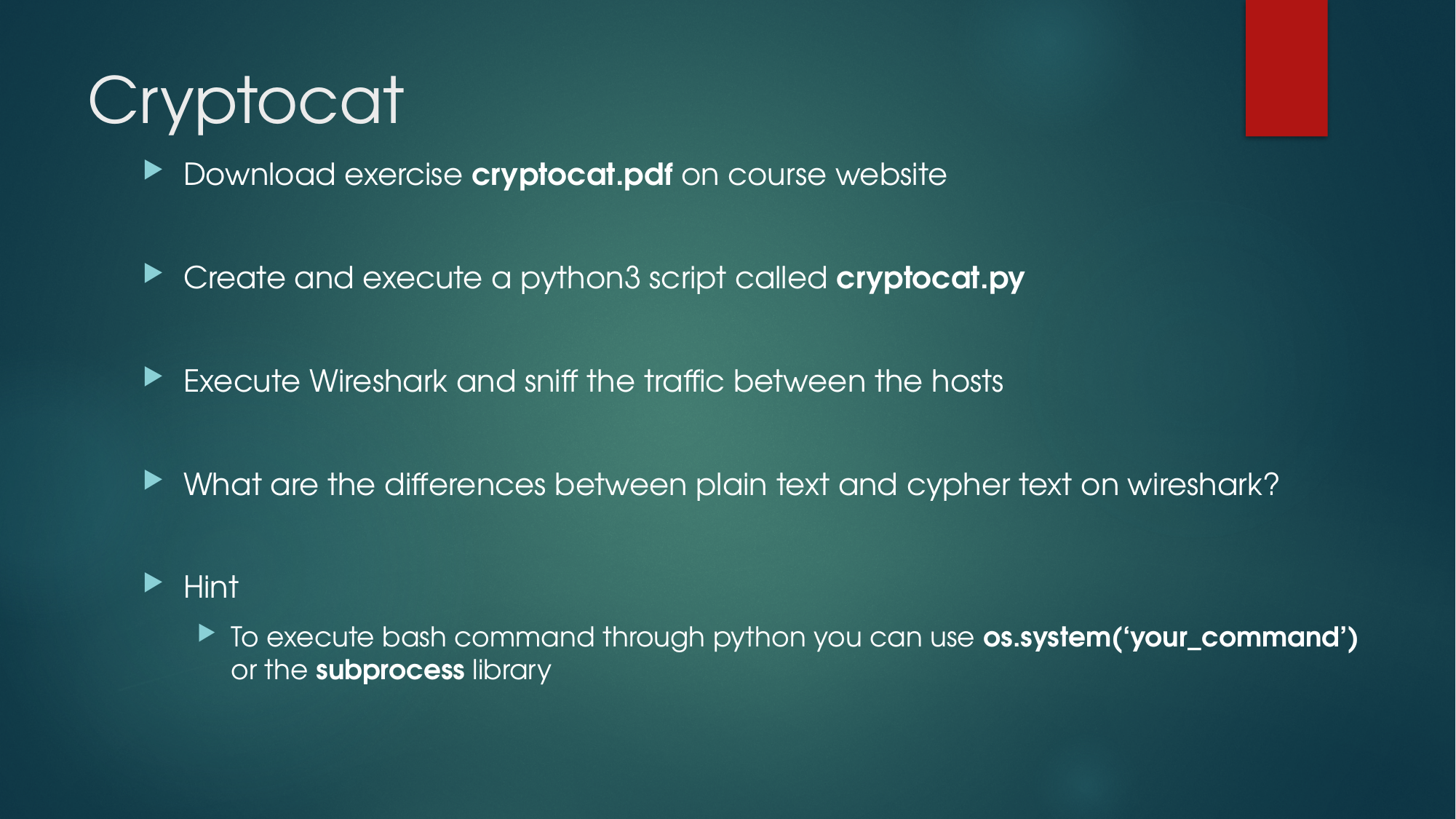

Cryptocat
Download exercise cryptocat.pdf on course website

Create and execute a python3 script called cryptocat.py

Execute Wireshark and sniff the traffic between the hosts

What are the differences between plain text and cypher text on wireshark?

Hint
To execute bash command through python you can use os.system(‘your_command’) or the subprocess library